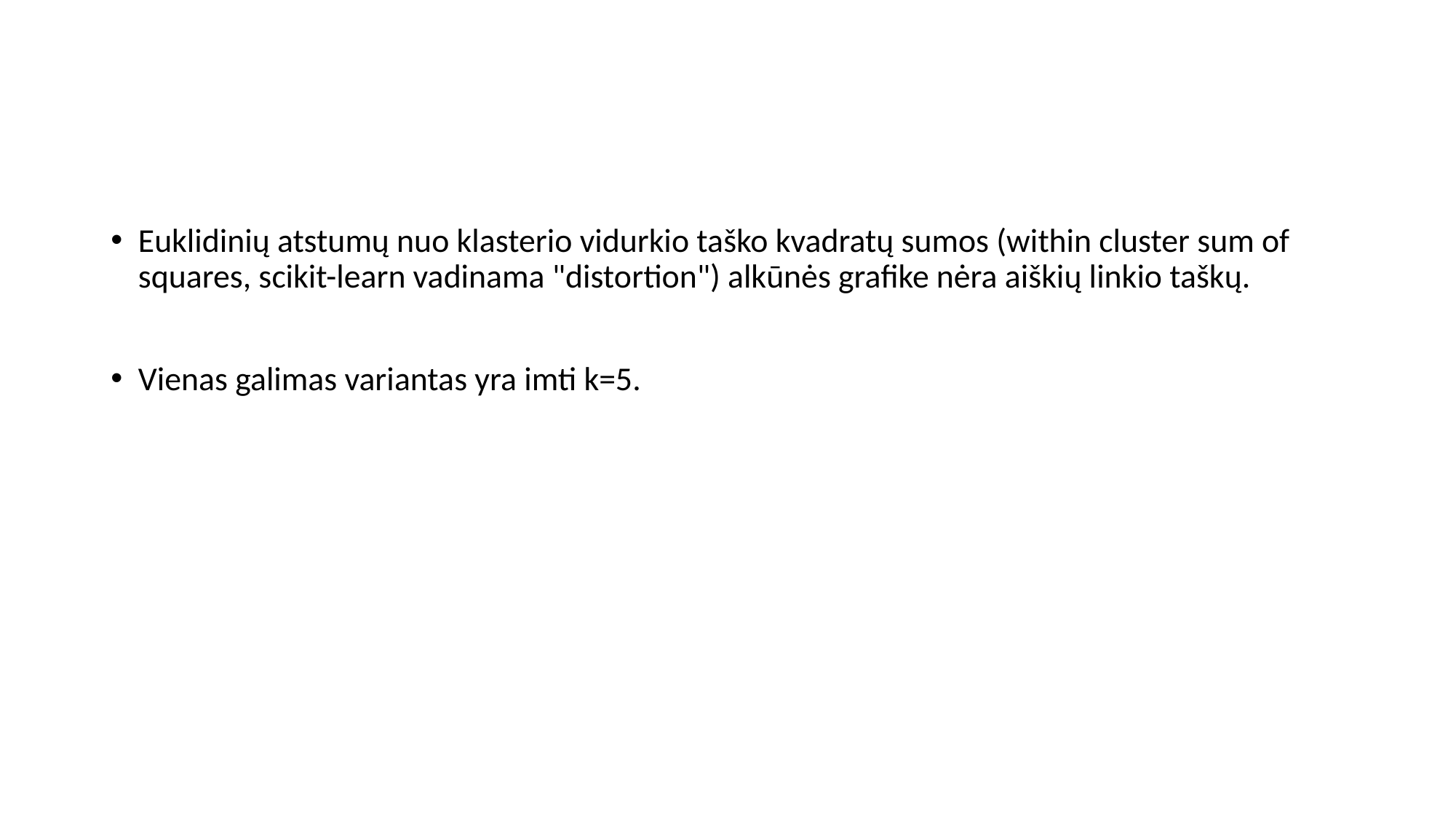

#
Euklidinių atstumų nuo klasterio vidurkio taško kvadratų sumos (within cluster sum of squares, scikit-learn vadinama "distortion") alkūnės grafike nėra aiškių linkio taškų.

Vienas galimas variantas yra imti k=5.